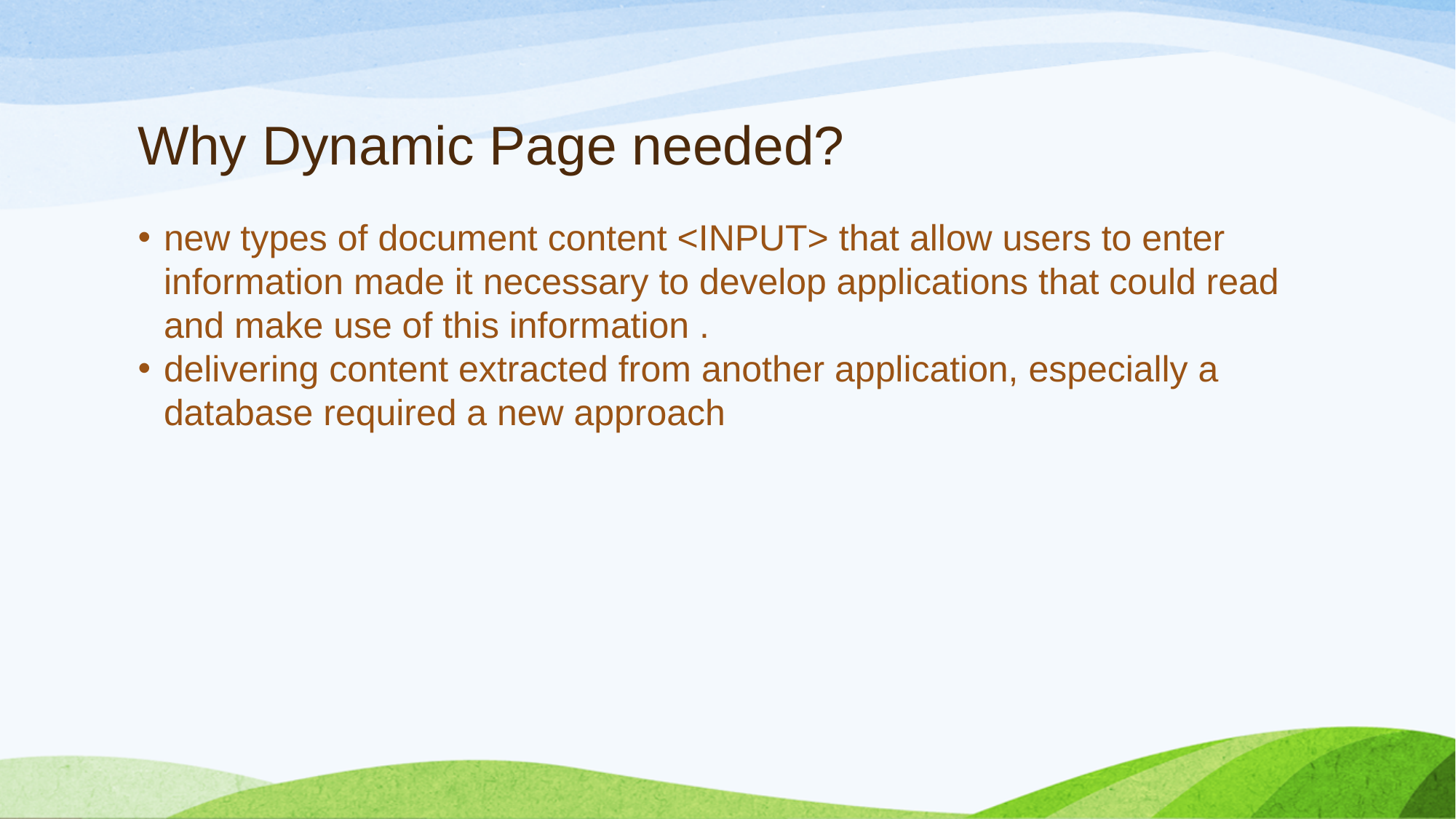

Why Dynamic Page needed?
new types of document content <INPUT> that allow users to enter information made it necessary to develop applications that could read and make use of this information .
delivering content extracted from another application, especially a database required a new approach